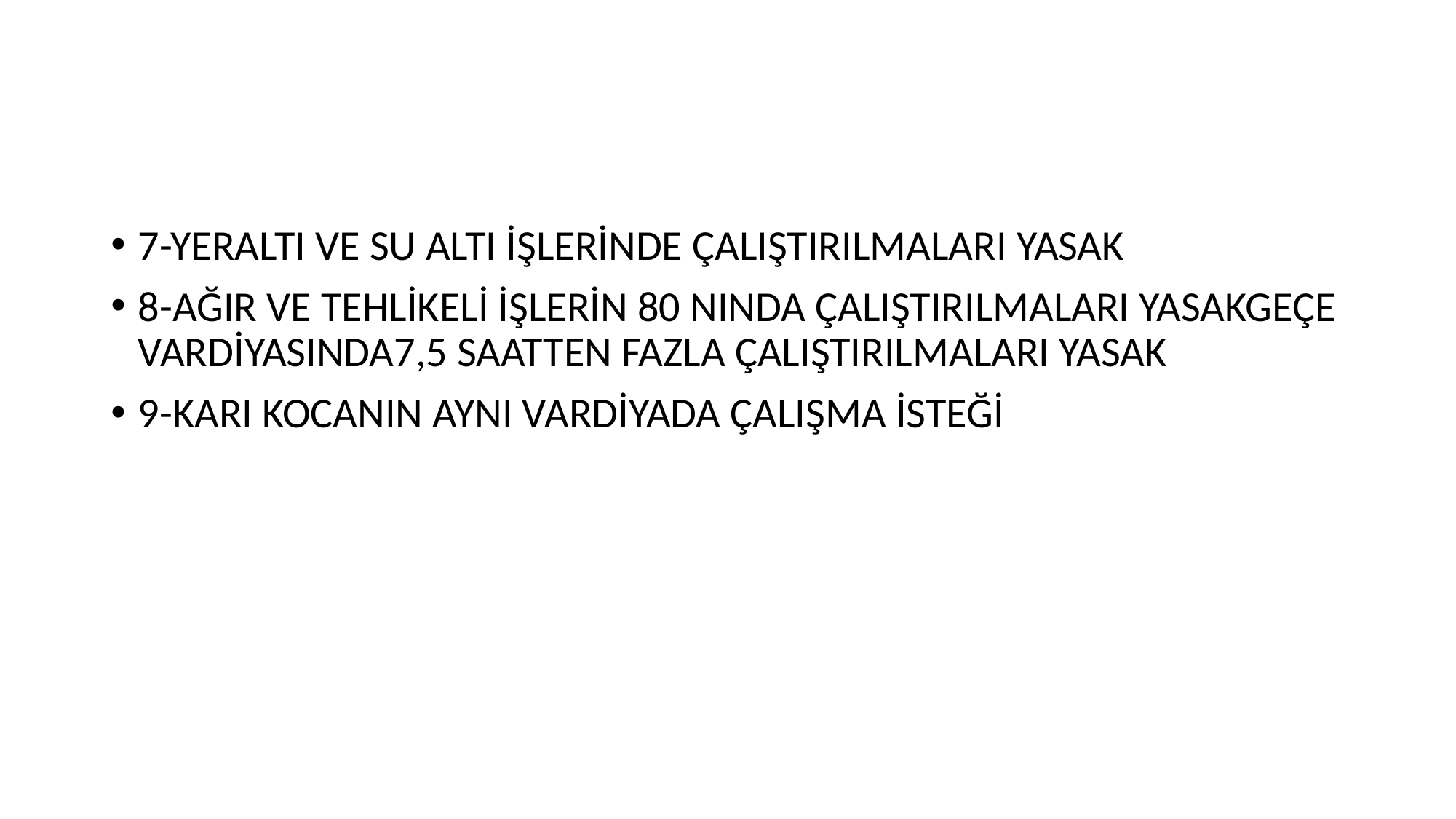

#
7-YERALTI VE SU ALTI İŞLERİNDE ÇALIŞTIRILMALARI YASAK
8-AĞIR VE TEHLİKELİ İŞLERİN 80 NINDA ÇALIŞTIRILMALARI YASAKGEÇE VARDİYASINDA7,5 SAATTEN FAZLA ÇALIŞTIRILMALARI YASAK
9-KARI KOCANIN AYNI VARDİYADA ÇALIŞMA İSTEĞİ